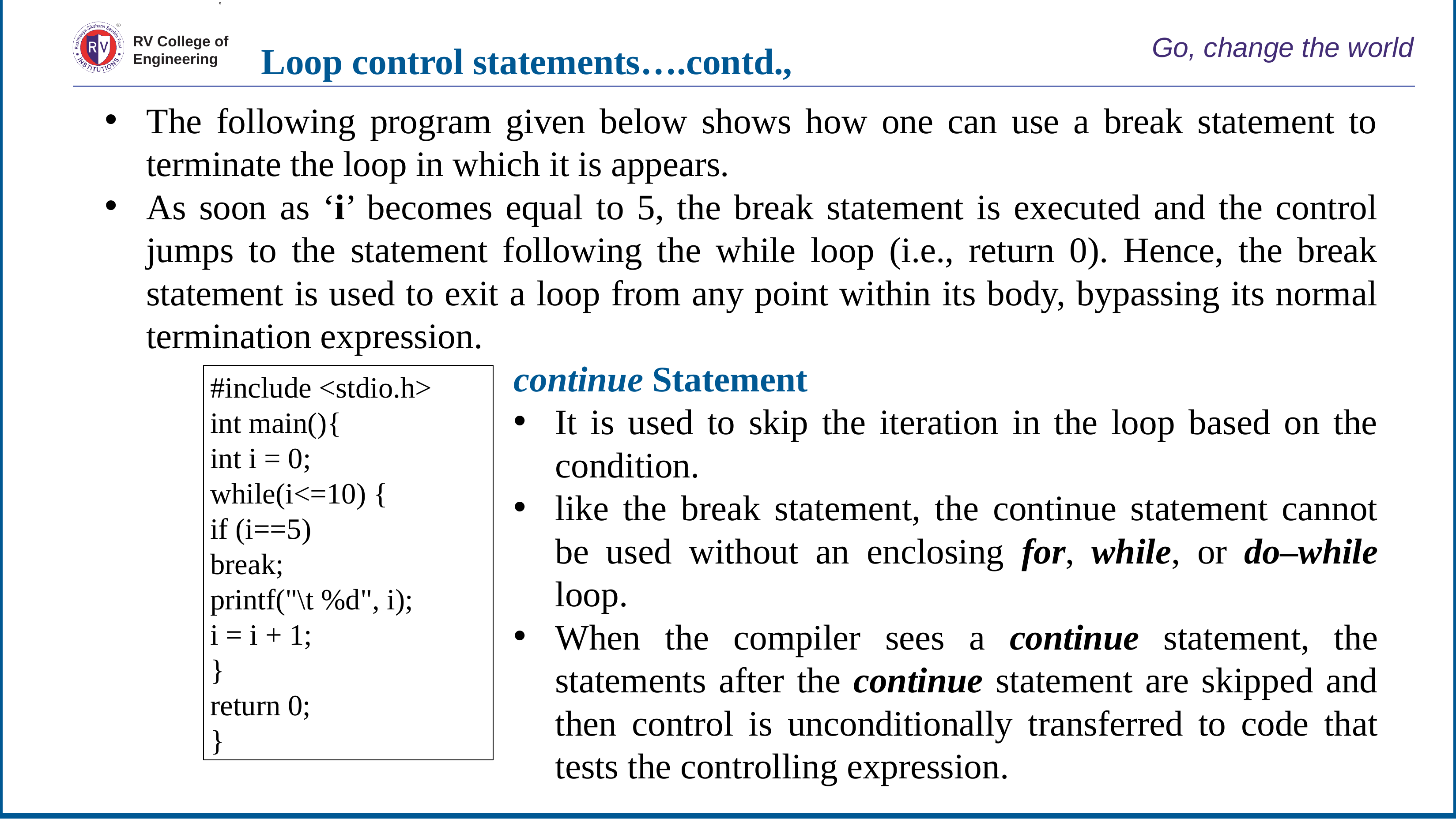

# Go, change the world
RV College of
Engineering
Loop control statements….contd.,

The following program given below shows how one can use a break statement to terminate the loop in which it is appears.
As soon as ‘i’ becomes equal to 5, the break statement is executed and the control jumps to the statement following the while loop (i.e., return 0). Hence, the break statement is used to exit a loop from any point within its body, bypassing its normal termination expression.
continue Statement
It is used to skip the iteration in the loop based on the condition.
like the break statement, the continue statement cannot be used without an enclosing for, while, or do–while loop.
When the compiler sees a continue statement, the statements after the continue statement are skipped and then control is unconditionally transferred to code that tests the controlling expression.
#include <stdio.h>
int main(){
int i = 0;
while(i<=10) {
if (i==5)
break;
printf("\t %d", i);
i = i + 1;
}
return 0;
}